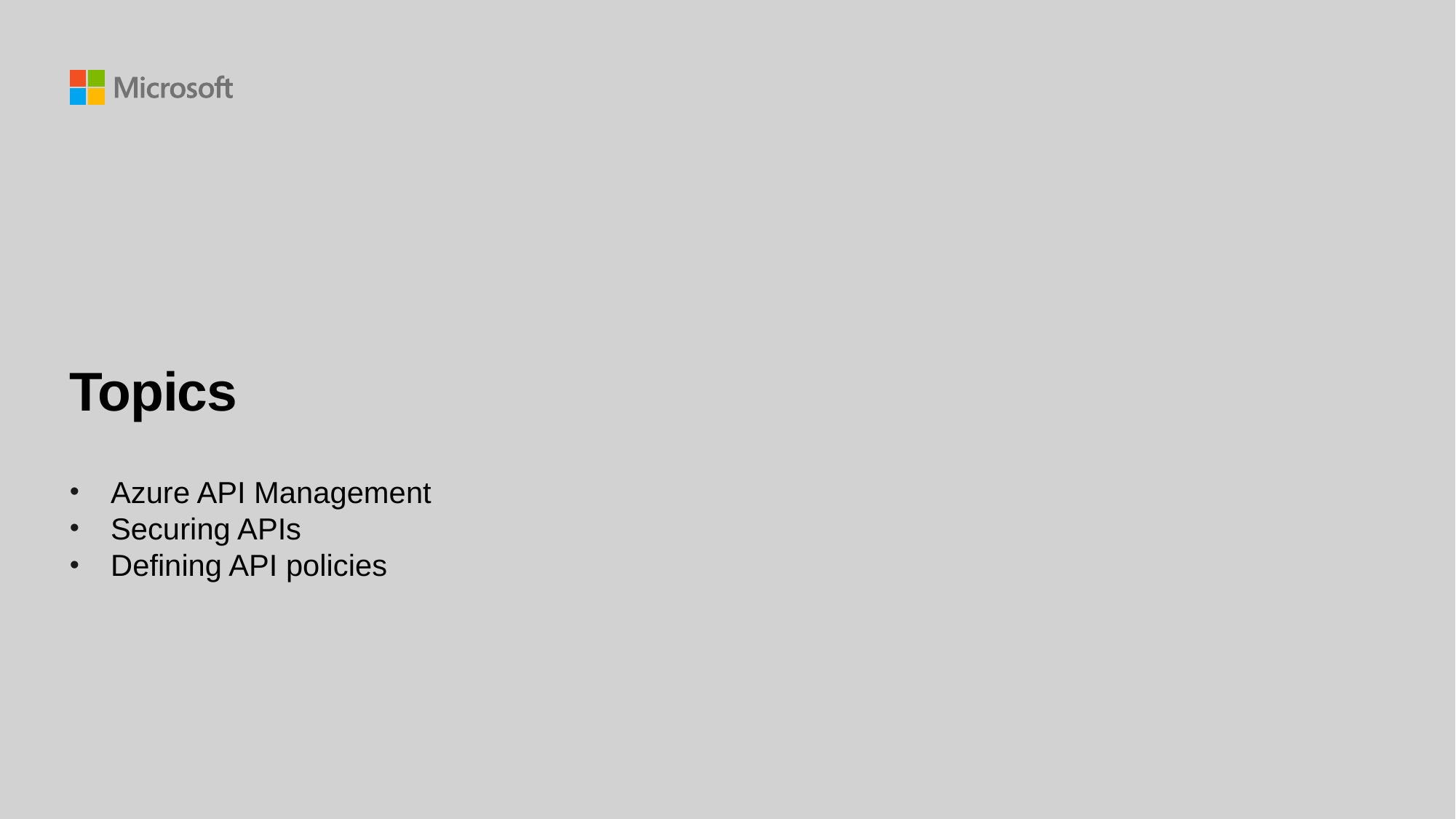

# Topics
Azure API Management
Securing APIs
Defining API policies